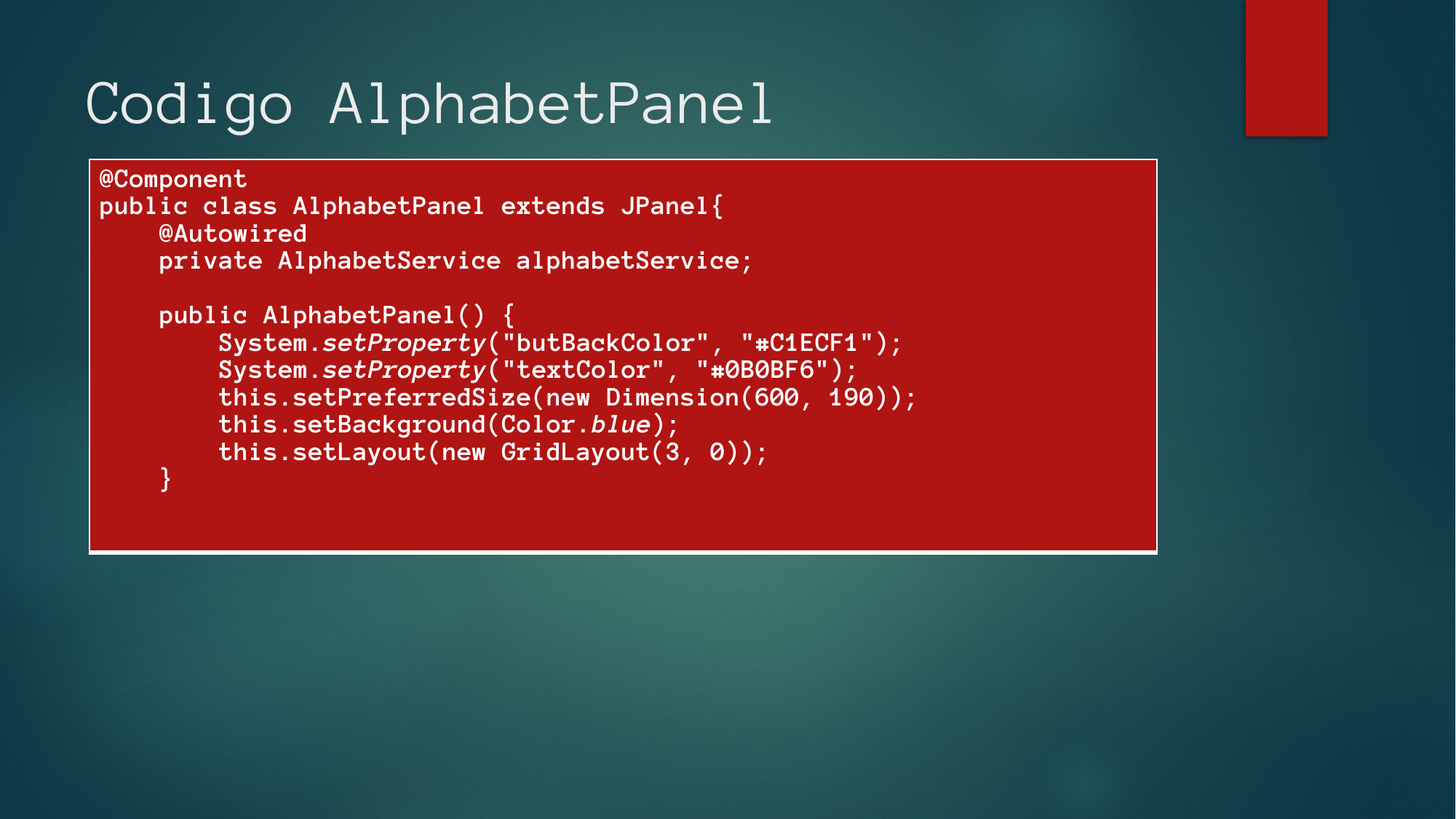

# Codigo AlphabetPanel
| @Component public class AlphabetPanel extends JPanel{ @Autowired private AlphabetService alphabetService; public AlphabetPanel() { System.setProperty("butBackColor", "#C1ECF1"); System.setProperty("textColor", "#0B0BF6"); this.setPreferredSize(new Dimension(600, 190)); this.setBackground(Color.blue); this.setLayout(new GridLayout(3, 0)); } |
| --- |